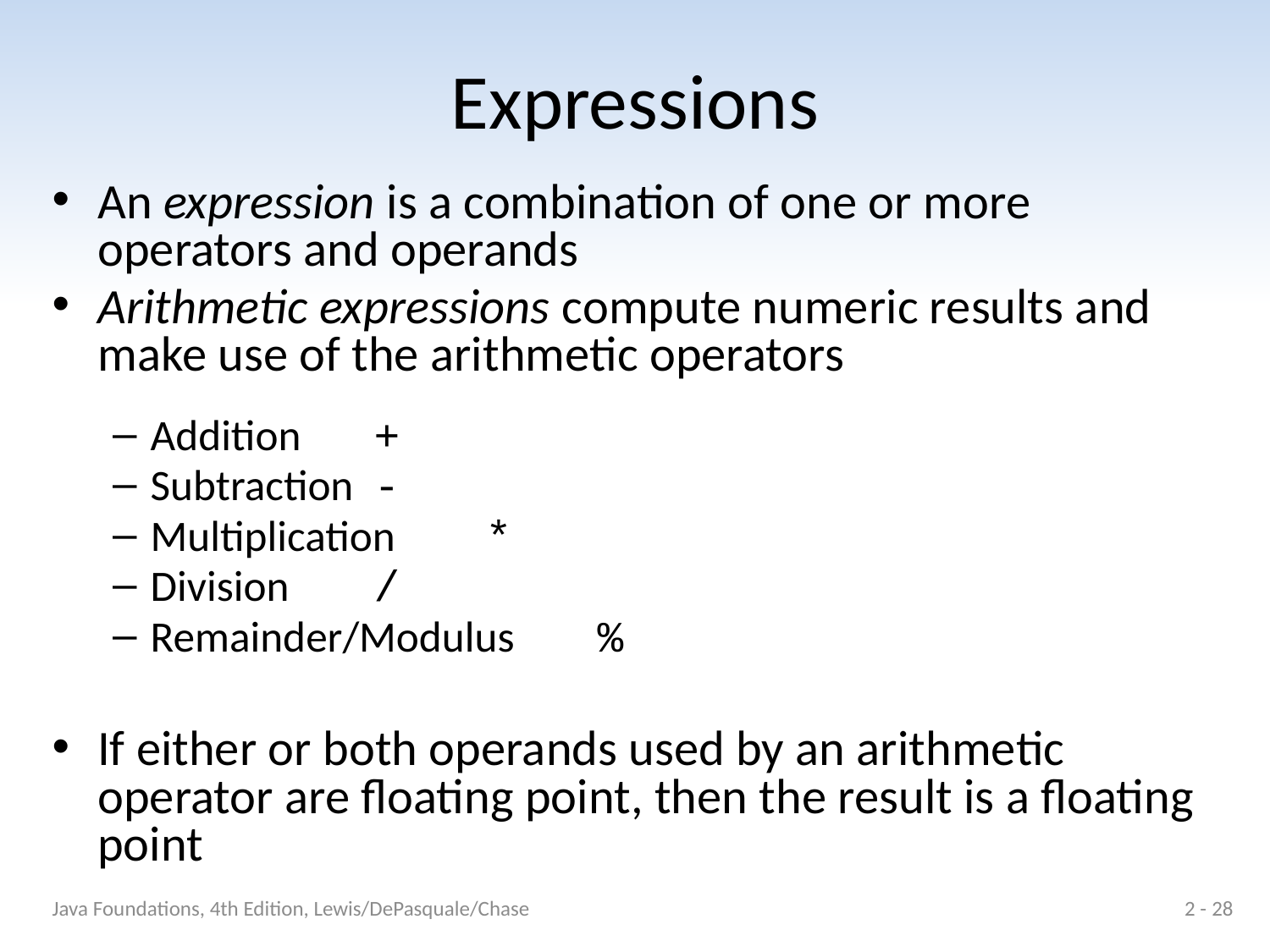

# Expressions
An expression is a combination of one or more operators and operands
Arithmetic expressions compute numeric results and make use of the arithmetic operators
Addition			+
Subtraction		-
Multiplication		*
Division				/
Remainder/Modulus		%

If either or both operands used by an arithmetic operator are floating point, then the result is a floating point
Java Foundations, 4th Edition, Lewis/DePasquale/Chase
2 - 28